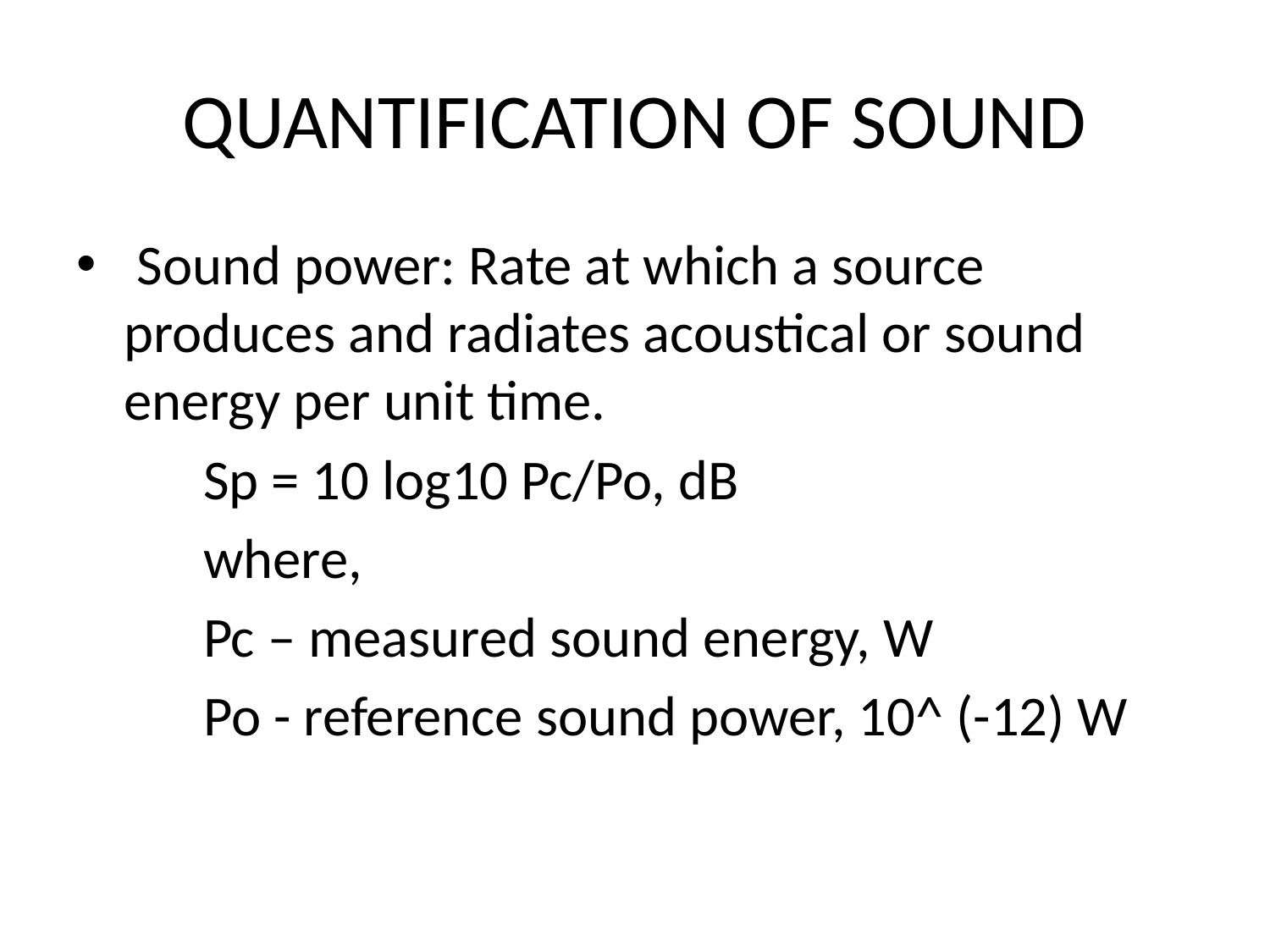

# QUANTIFICATION OF SOUND
 Sound power: Rate at which a source produces and radiates acoustical or sound  energy per unit time.
	Sp = 10 log10 Pc/Po, dB
	where,
	Pc – measured sound energy, W
	Po - reference sound power, 10^ (-12) W